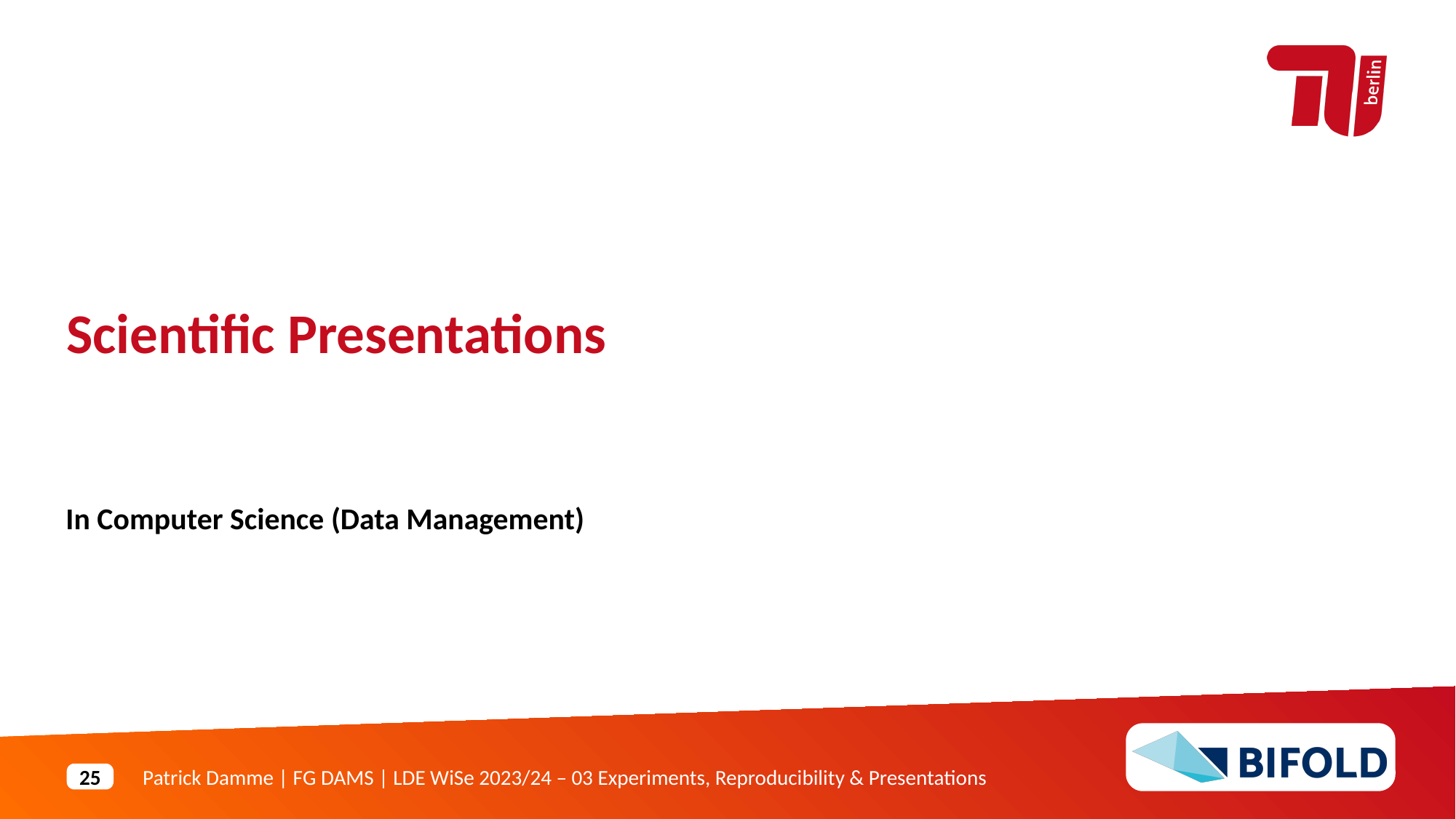

Scientific Presentations
In Computer Science (Data Management)